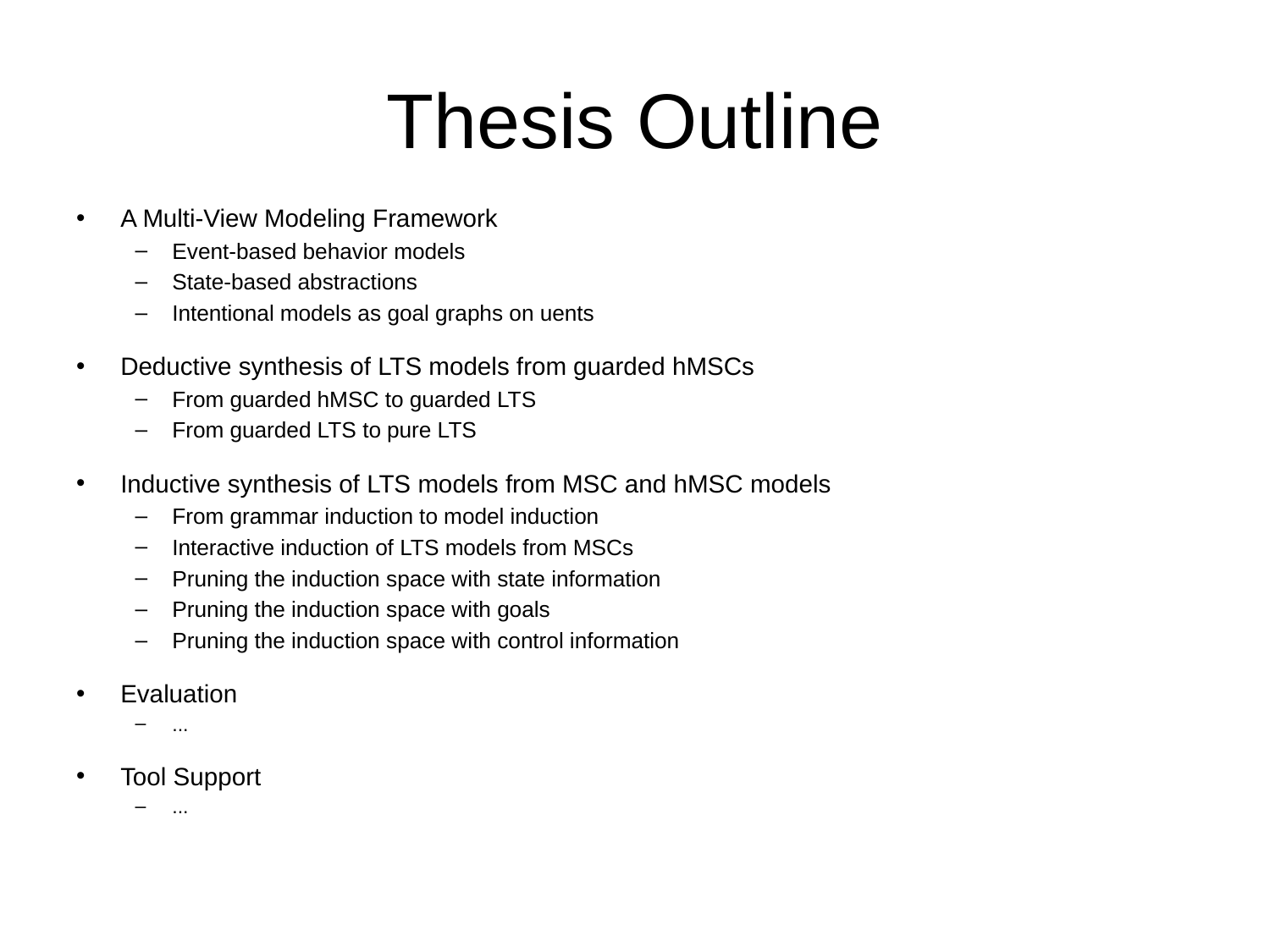

# Thesis Outline
A Multi-View Modeling Framework
Event-based behavior models
State-based abstractions
Intentional models as goal graphs on uents
Deductive synthesis of LTS models from guarded hMSCs
From guarded hMSC to guarded LTS
From guarded LTS to pure LTS
Inductive synthesis of LTS models from MSC and hMSC models
From grammar induction to model induction
Interactive induction of LTS models from MSCs
Pruning the induction space with state information
Pruning the induction space with goals
Pruning the induction space with control information
Evaluation
...
Tool Support
...